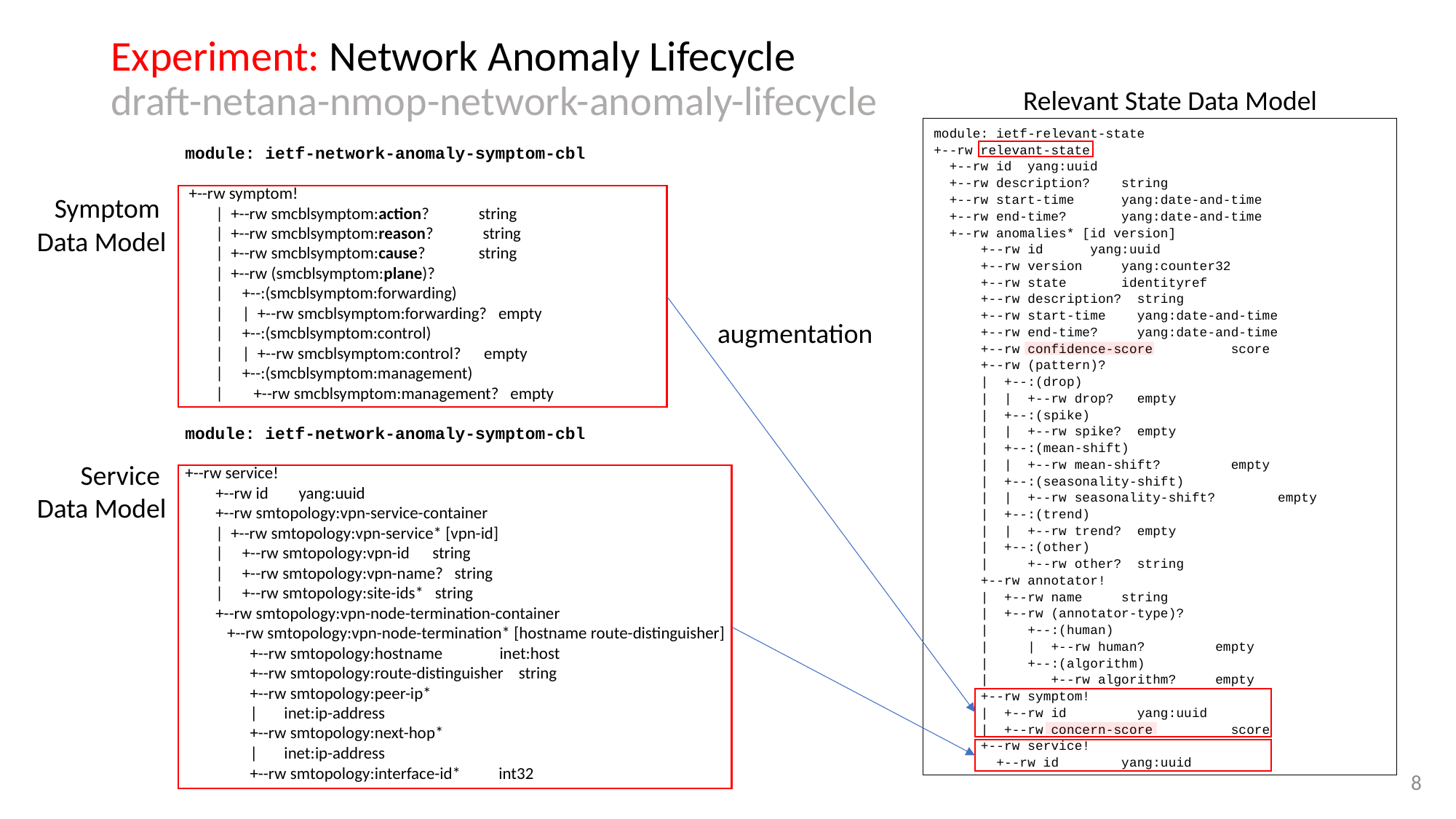

# Experiment: Network Anomaly Lifecycle draft-netana-nmop-network-anomaly-lifecycle
Relevant State Data Model
module: ietf-relevant-state
+--rw relevant-state
  +--rw id  yang:uuid
  +--rw description?    string
  +--rw start-time      yang:date-and-time
  +--rw end-time?       yang:date-and-time
  +--rw anomalies* [id version]
      +--rw id      yang:uuid
      +--rw version     yang:counter32
      +--rw state       identityref
      +--rw description?  string
      +--rw start-time    yang:date-and-time
      +--rw end-time?     yang:date-and-time
      +--rw confidence-score          score
      +--rw (pattern)?
      |  +--:(drop)
      |  |  +--rw drop?   empty
      |  +--:(spike)
      |  |  +--rw spike?  empty
      |  +--:(mean-shift)
      |  |  +--rw mean-shift?         empty
      |  +--:(seasonality-shift)
      |  |  +--rw seasonality-shift?        empty
      |  +--:(trend)
      |  |  +--rw trend?  empty
      |  +--:(other)
      |     +--rw other?  string
      +--rw annotator!
      |  +--rw name     string
      |  +--rw (annotator-type)?
      |     +--:(human)
      |     |  +--rw human?         empty
      |     +--:(algorithm)
      |        +--rw algorithm?     empty
      +--rw symptom!
      |  +--rw id         yang:uuid
      |  +--rw concern-score          score
      +--rw service!
        +--rw id        yang:uuid
module: ietf-network-anomaly-symptom-cbl

 +--rw symptom!
        |  +--rw smcblsymptom:action?             string
        |  +--rw smcblsymptom:reason?             string
        |  +--rw smcblsymptom:cause?              string
        |  +--rw (smcblsymptom:plane)?
        |     +--:(smcblsymptom:forwarding)
        |     |  +--rw smcblsymptom:forwarding?   empty
        |     +--:(smcblsymptom:control)
        |     |  +--rw smcblsymptom:control?      empty
        |     +--:(smcblsymptom:management)
        |        +--rw smcblsymptom:management?   empty

module: ietf-network-anomaly-symptom-cbl

+--rw service!
        +--rw id        yang:uuid
        +--rw smtopology:vpn-service-container
        |  +--rw smtopology:vpn-service* [vpn-id]
        |     +--rw smtopology:vpn-id      string
        |     +--rw smtopology:vpn-name?   string
        |     +--rw smtopology:site-ids*   string
        +--rw smtopology:vpn-node-termination-container
           +--rw smtopology:vpn-node-termination* [hostname route-distinguisher]
                 +--rw smtopology:hostname               inet:host
                 +--rw smtopology:route-distinguisher    string
                 +--rw smtopology:peer-ip*
                 |       inet:ip-address
                 +--rw smtopology:next-hop*
                 |       inet:ip-address
                 +--rw smtopology:interface-id*          int32

Symptom
Data Model

augmentation

Service
Data Model

8